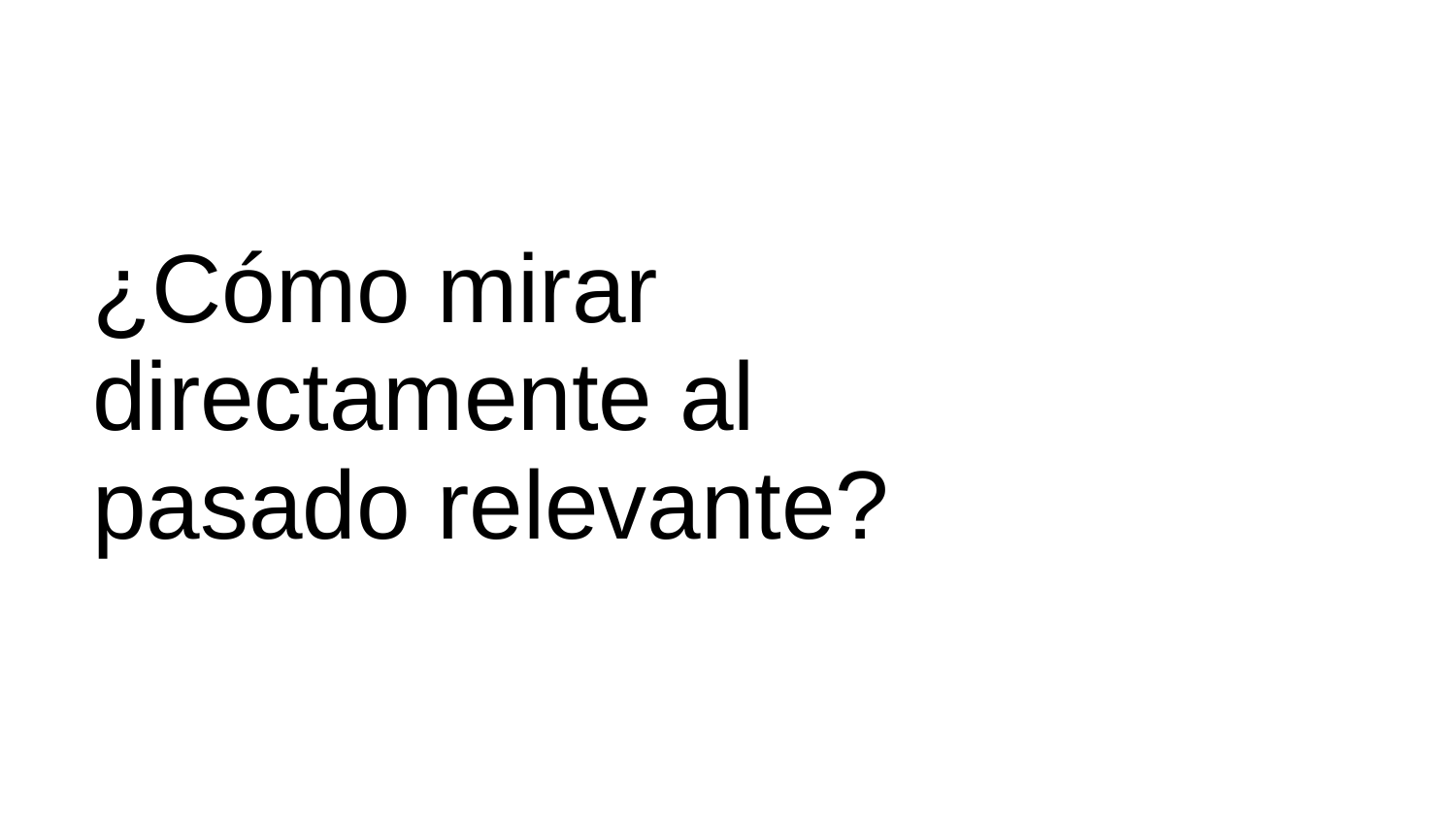

# ¿Cómo mirar directamente al pasado relevante?